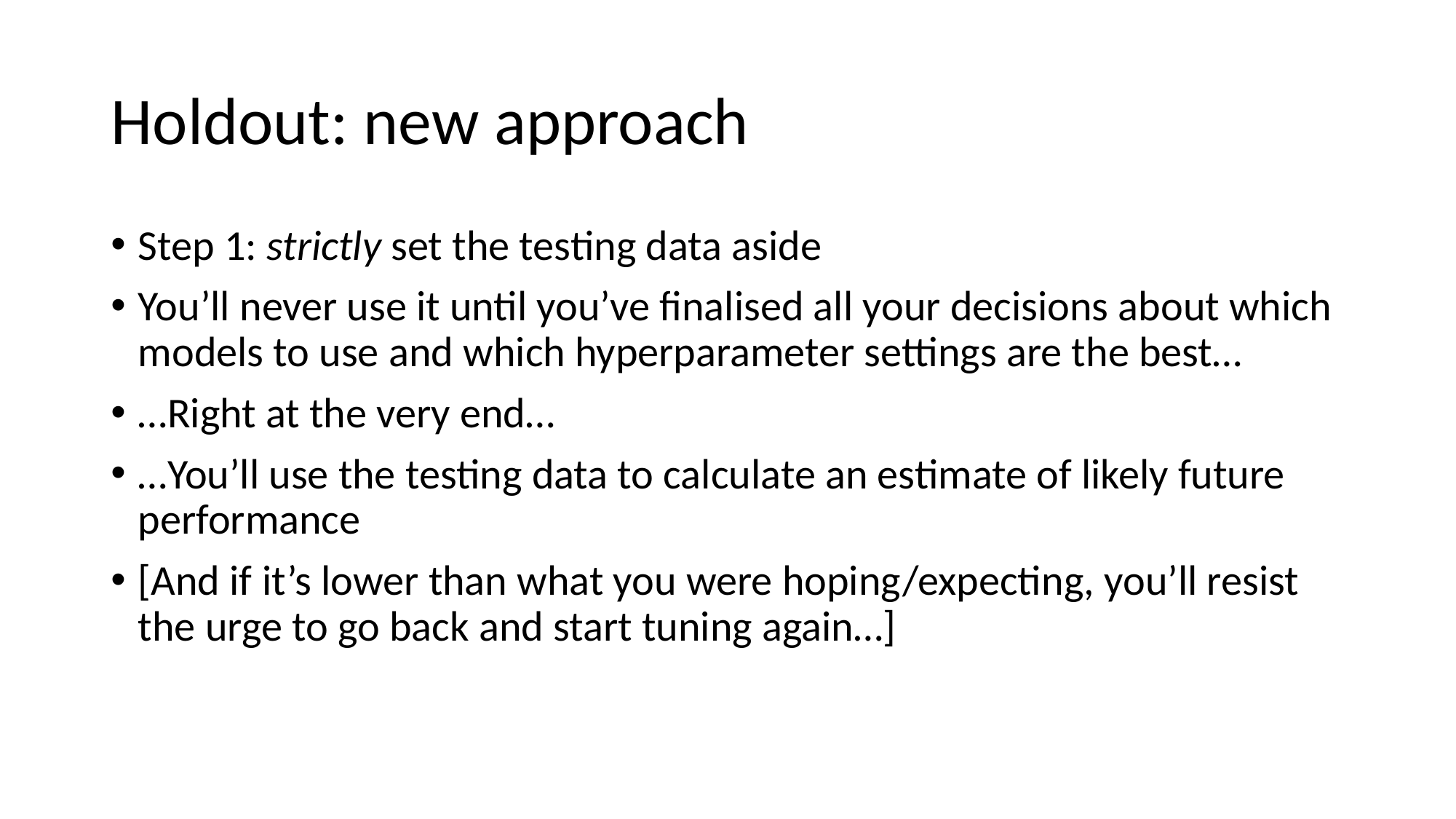

# Holdout: new approach
Step 1: strictly set the testing data aside
You’ll never use it until you’ve finalised all your decisions about which models to use and which hyperparameter settings are the best…
…Right at the very end…
…You’ll use the testing data to calculate an estimate of likely future performance
[And if it’s lower than what you were hoping/expecting, you’ll resist the urge to go back and start tuning again…]